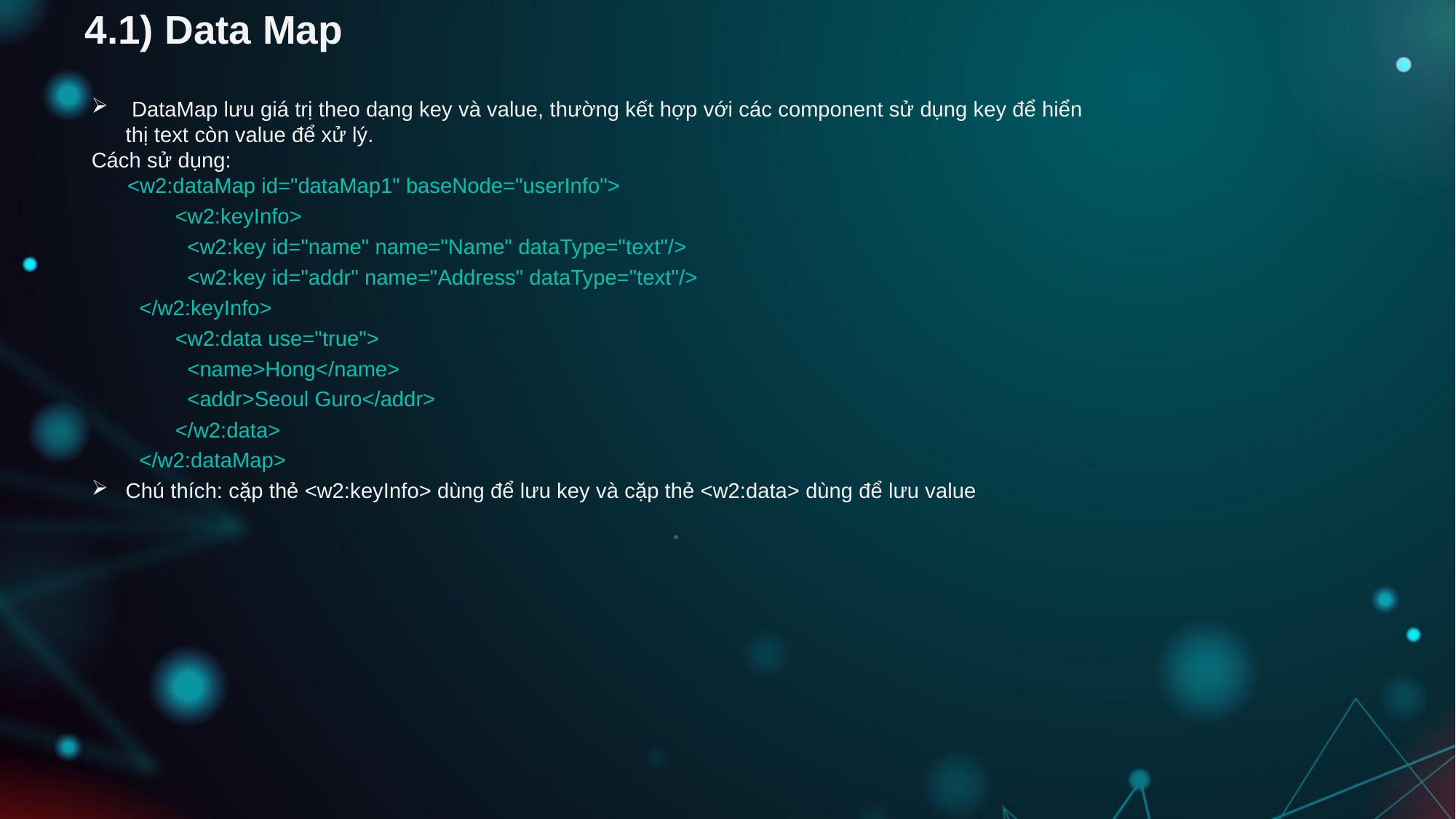

# 4.1) Data Map
 DataMap lưu giá trị theo dạng key và value, thường kết hợp với các component sử dụng key để hiển thị text còn value để xử lý.
Cách sử dụng:
      <w2:dataMap id="dataMap1" baseNode="userInfo">
      <w2:keyInfo>
        <w2:key id="name" name="Name" dataType="text"/>
        <w2:key id="addr" name="Address" dataType="text"/>
</w2:keyInfo>
      <w2:data use="true">
        <name>Hong</name>
        <addr>Seoul Guro</addr>
      </w2:data>
</w2:dataMap>
Chú thích: cặp thẻ <w2:keyInfo> dùng để lưu key và cặp thẻ <w2:data> dùng để lưu value